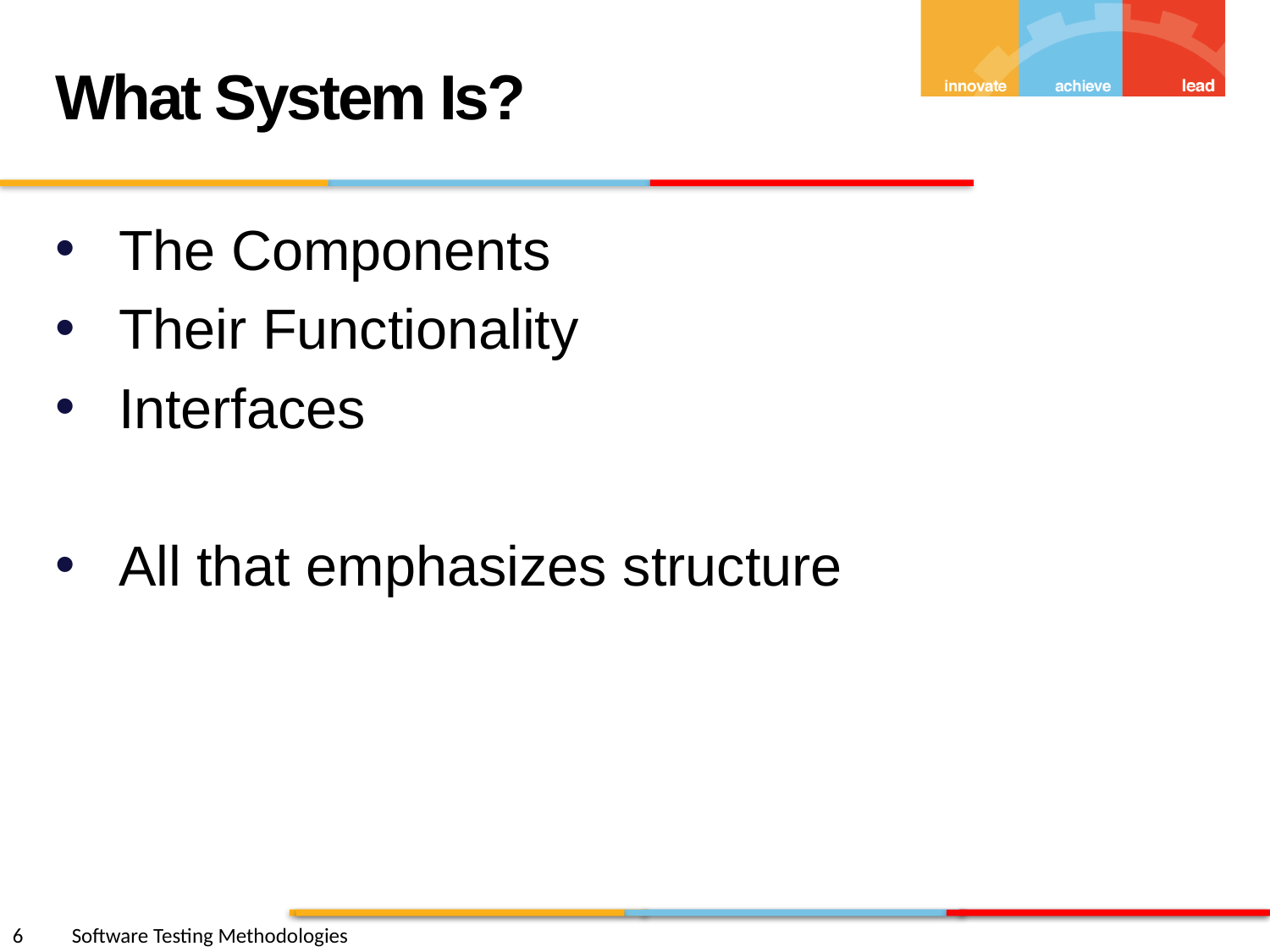

What System Is?
The Components
Their Functionality
Interfaces

All that emphasizes structure